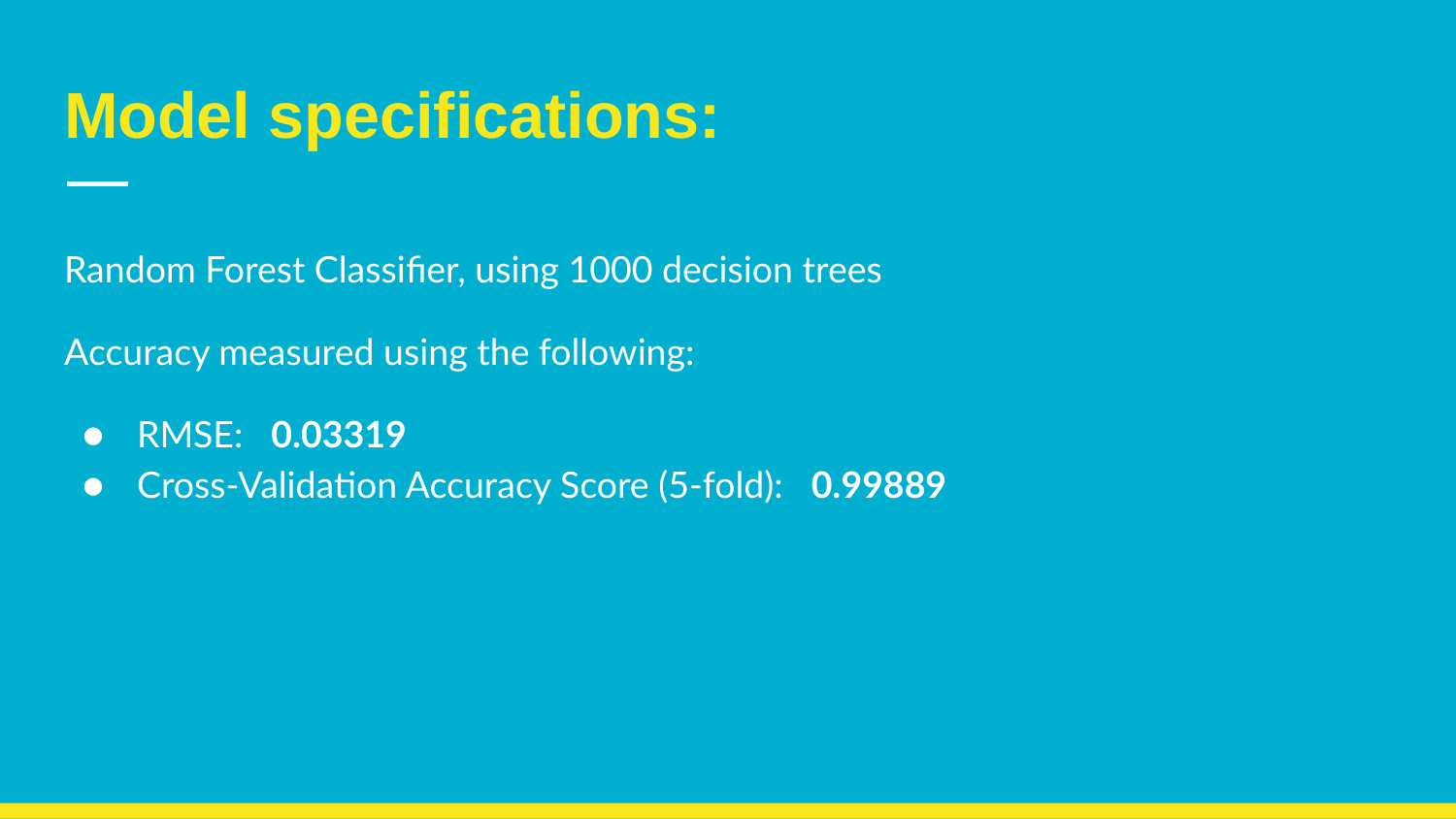

# Model specifications:
Random Forest Classifier, using 1000 decision trees
Accuracy measured using the following:
RMSE:   0.03319
Cross-Validation Accuracy Score (5-fold):   0.99889